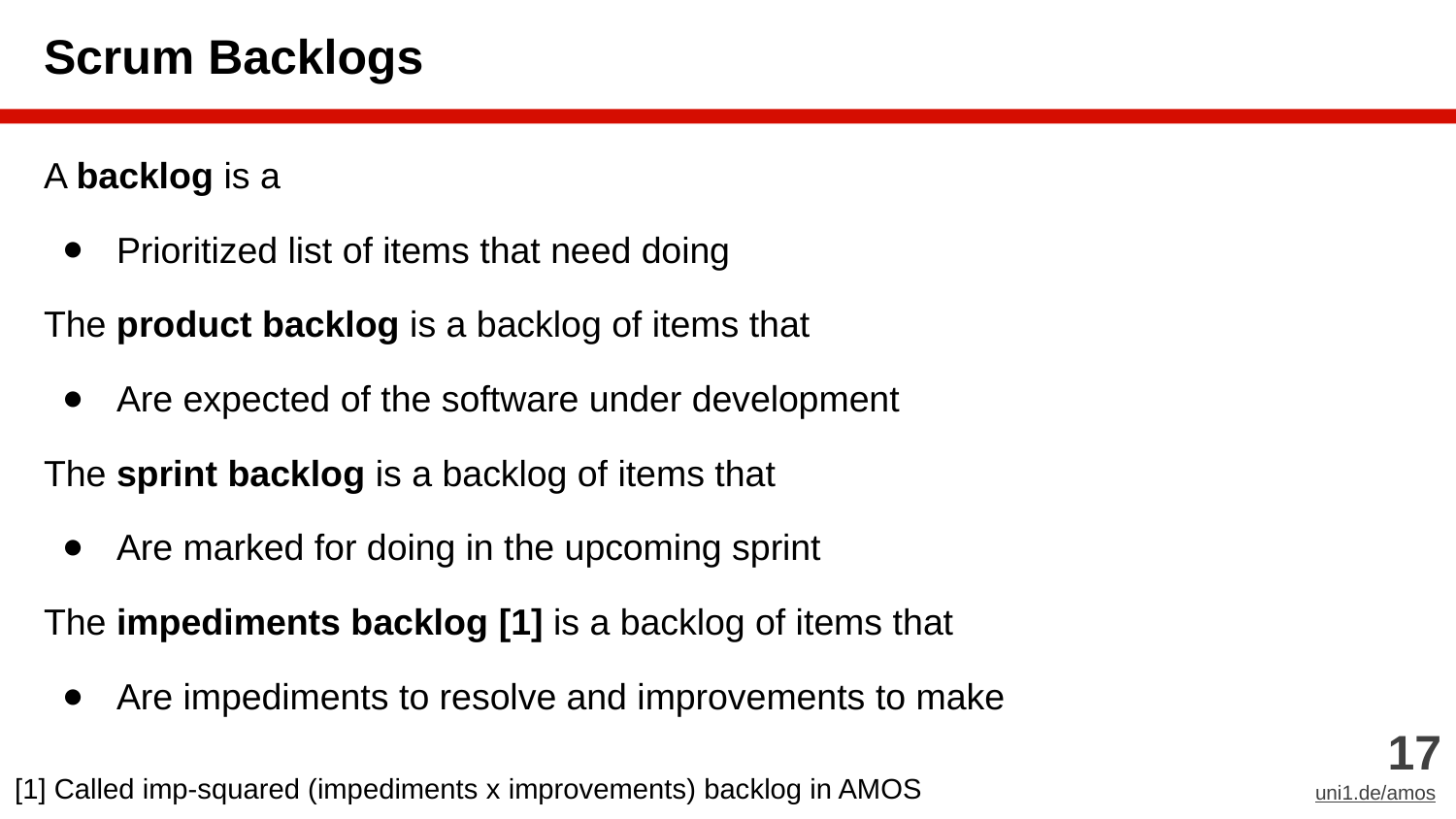

# Scrum Backlogs
A backlog is a
Prioritized list of items that need doing
The product backlog is a backlog of items that
Are expected of the software under development
The sprint backlog is a backlog of items that
Are marked for doing in the upcoming sprint
The impediments backlog [1] is a backlog of items that
Are impediments to resolve and improvements to make
17
uni1.de/amos
[1] Called imp-squared (impediments x improvements) backlog in AMOS